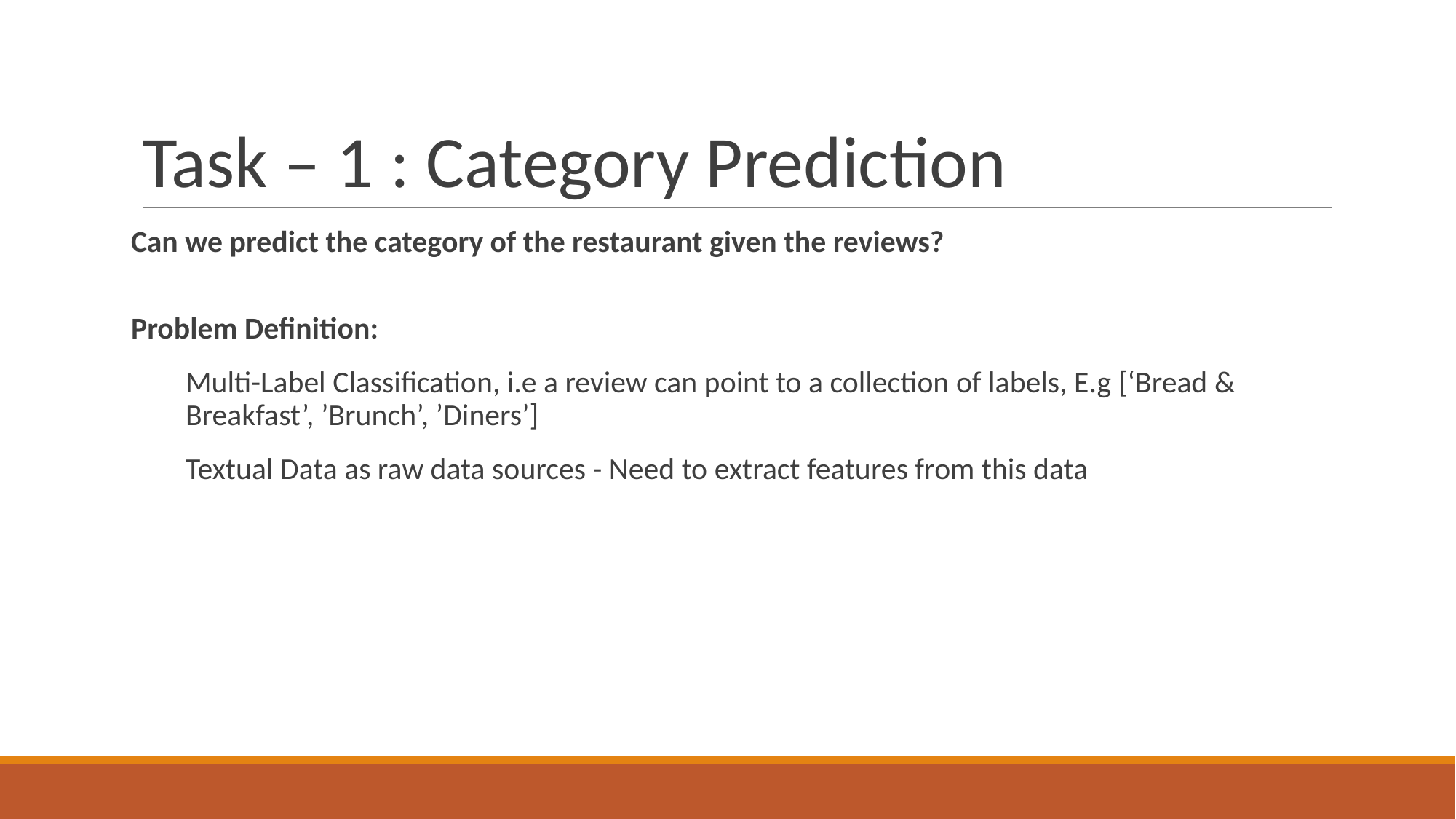

# Task – 1 : Category Prediction
Can we predict the category of the restaurant given the reviews?

Problem Definition:
Multi-Label Classification, i.e a review can point to a collection of labels, E.g [‘Bread & Breakfast’, ’Brunch’, ’Diners’]
Textual Data as raw data sources - Need to extract features from this data